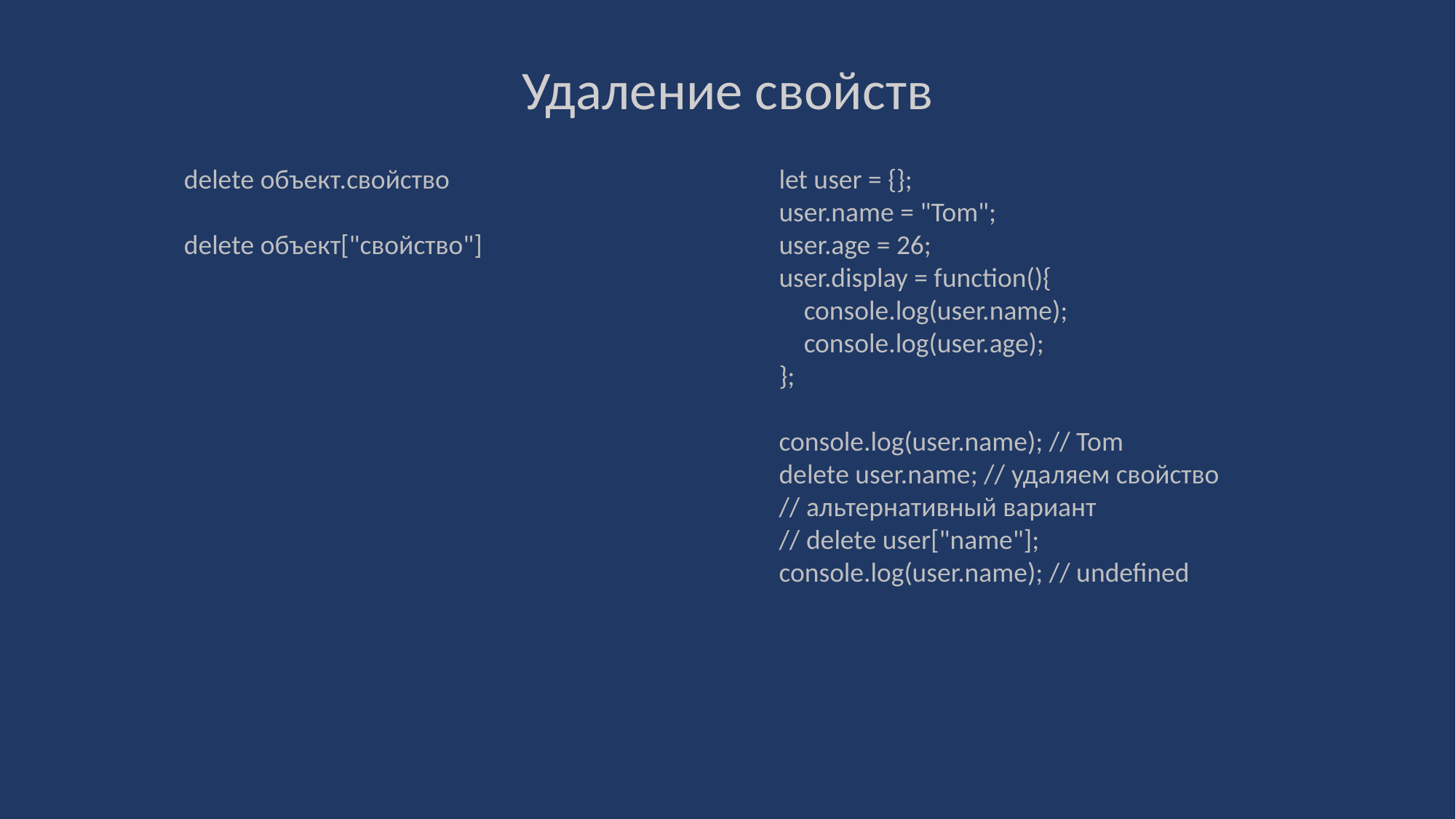

# Удаление свойств
delete объект.свойство

delete объект["свойство"]

let user = {};
user.name = "Tom";
user.age = 26;
user.display = function(){
    console.log(user.name);
    console.log(user.age);
};

console.log(user.name); // Tom
delete user.name; // удаляем свойство
// альтернативный вариант
// delete user["name"];
console.log(user.name); // undefined